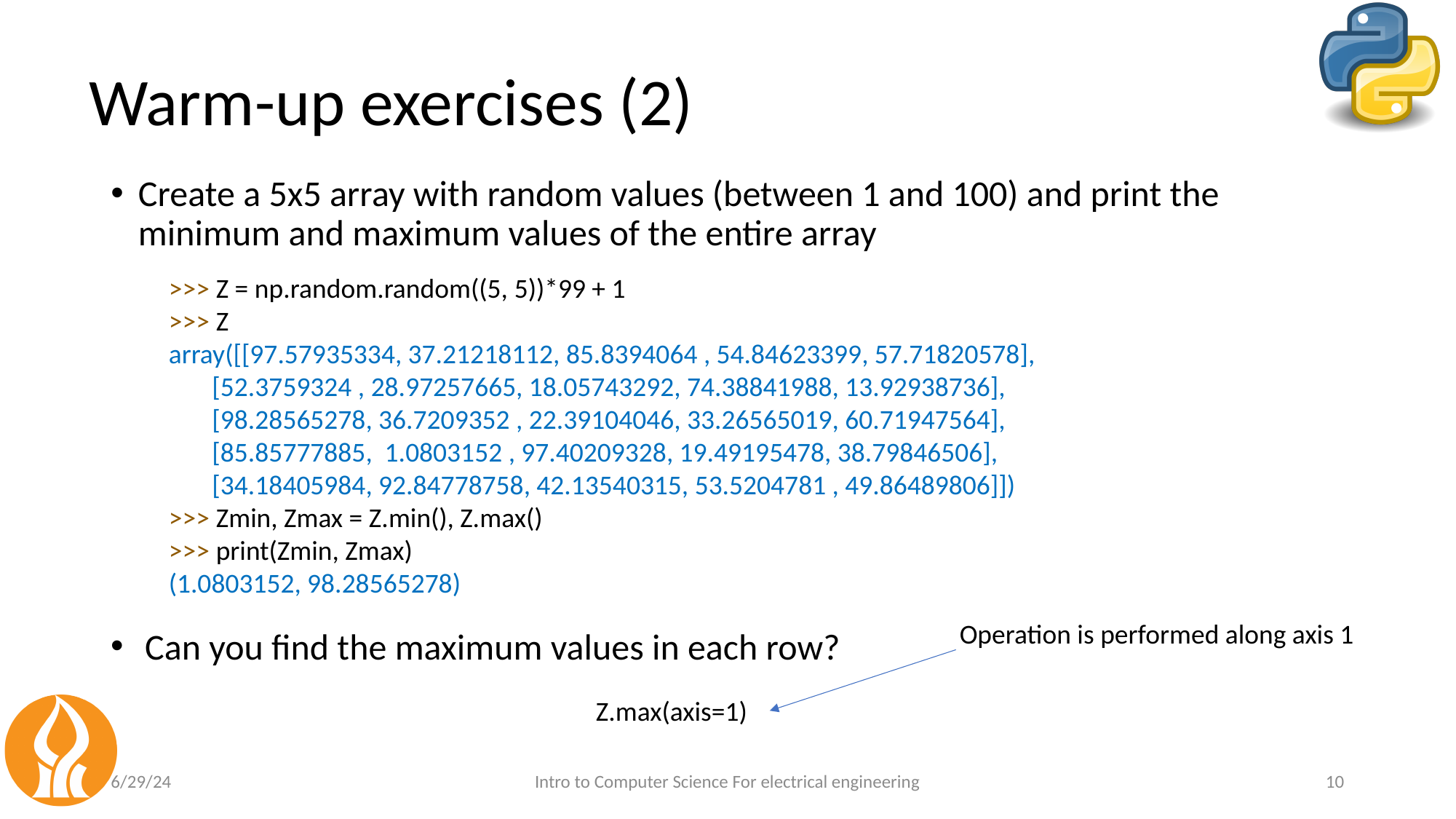

# Warm-up exercises (2)
Create a 5x5 array with random values (between 1 and 100) and print the minimum and maximum values of the entire array

>>> Z = np.random.random((5, 5))*99 + 1
>>> Z
array([[97.57935334, 37.21218112, 85.8394064 , 54.84623399, 57.71820578],
       [52.3759324 , 28.97257665, 18.05743292, 74.38841988, 13.92938736],
       [98.28565278, 36.7209352 , 22.39104046, 33.26565019, 60.71947564],
       [85.85777885,  1.0803152 , 97.40209328, 19.49195478, 38.79846506],
       [34.18405984, 92.84778758, 42.13540315, 53.5204781 , 49.86489806]])
>>> Zmin, Zmax = Z.min(), Z.max()
>>> print(Zmin, Zmax)
(1.0803152, 98.28565278)
Operation is performed along axis 1
Can you find the maximum values in each row?

Z.max(axis=1)
6/29/24
Intro to Computer Science For electrical engineering
10